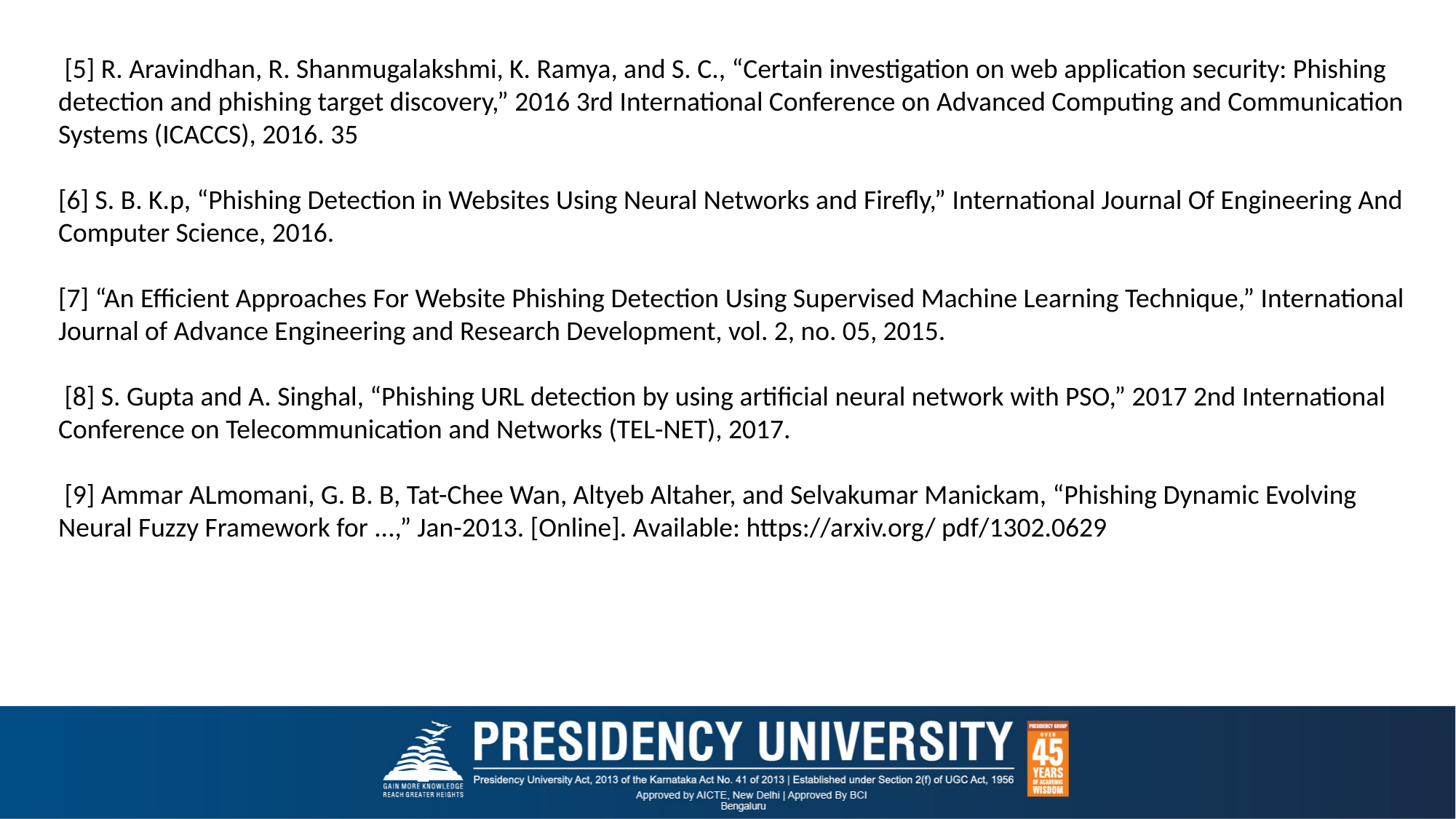

[5] R. Aravindhan, R. Shanmugalakshmi, K. Ramya, and S. C., “Certain investigation on web application security: Phishing detection and phishing target discovery,” 2016 3rd International Conference on Advanced Computing and Communication Systems (ICACCS), 2016. 35

[6] S. B. K.p, “Phishing Detection in Websites Using Neural Networks and Firefly,” International Journal Of Engineering And Computer Science, 2016.

[7] “An Efficient Approaches For Website Phishing Detection Using Supervised Machine Learning Technique,” International Journal of Advance Engineering and Research Development, vol. 2, no. 05, 2015.

 [8] S. Gupta and A. Singhal, “Phishing URL detection by using artificial neural network with PSO,” 2017 2nd International Conference on Telecommunication and Networks (TEL-NET), 2017.

 [9] Ammar ALmomani, G. B. B, Tat-Chee Wan, Altyeb Altaher, and Selvakumar Manickam, “Phishing Dynamic Evolving Neural Fuzzy Framework for ...,” Jan-2013. [Online]. Available: https://arxiv.org/ pdf/1302.0629